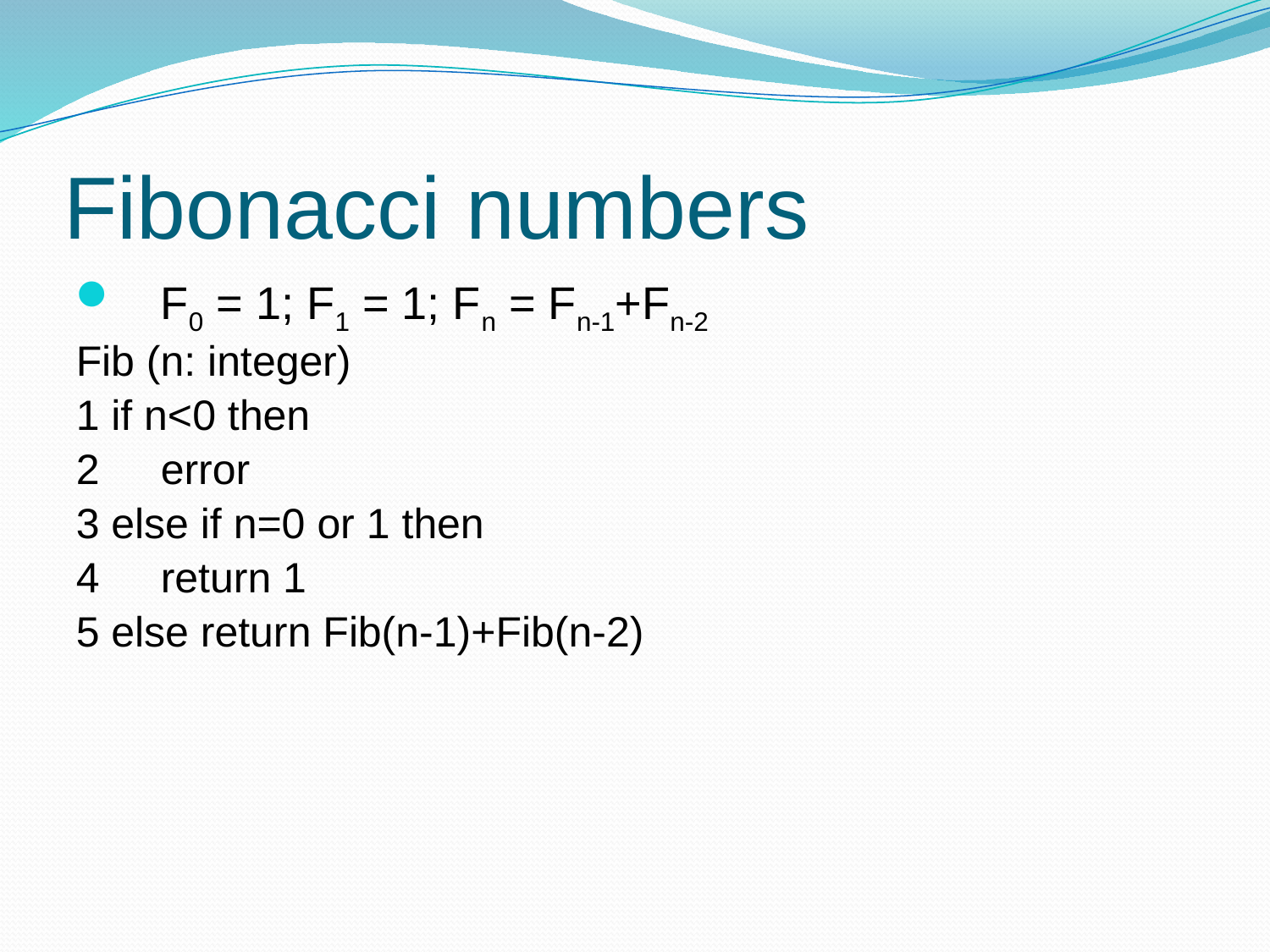

# Fibonacci numbers
F0 = 1; F1 = 1; Fn = Fn-1+Fn-2
Fib (n: integer)
1 if n<0 then
2	error
3 else if n=0 or 1 then
4	return 1
5 else return Fib(n-1)+Fib(n-2)